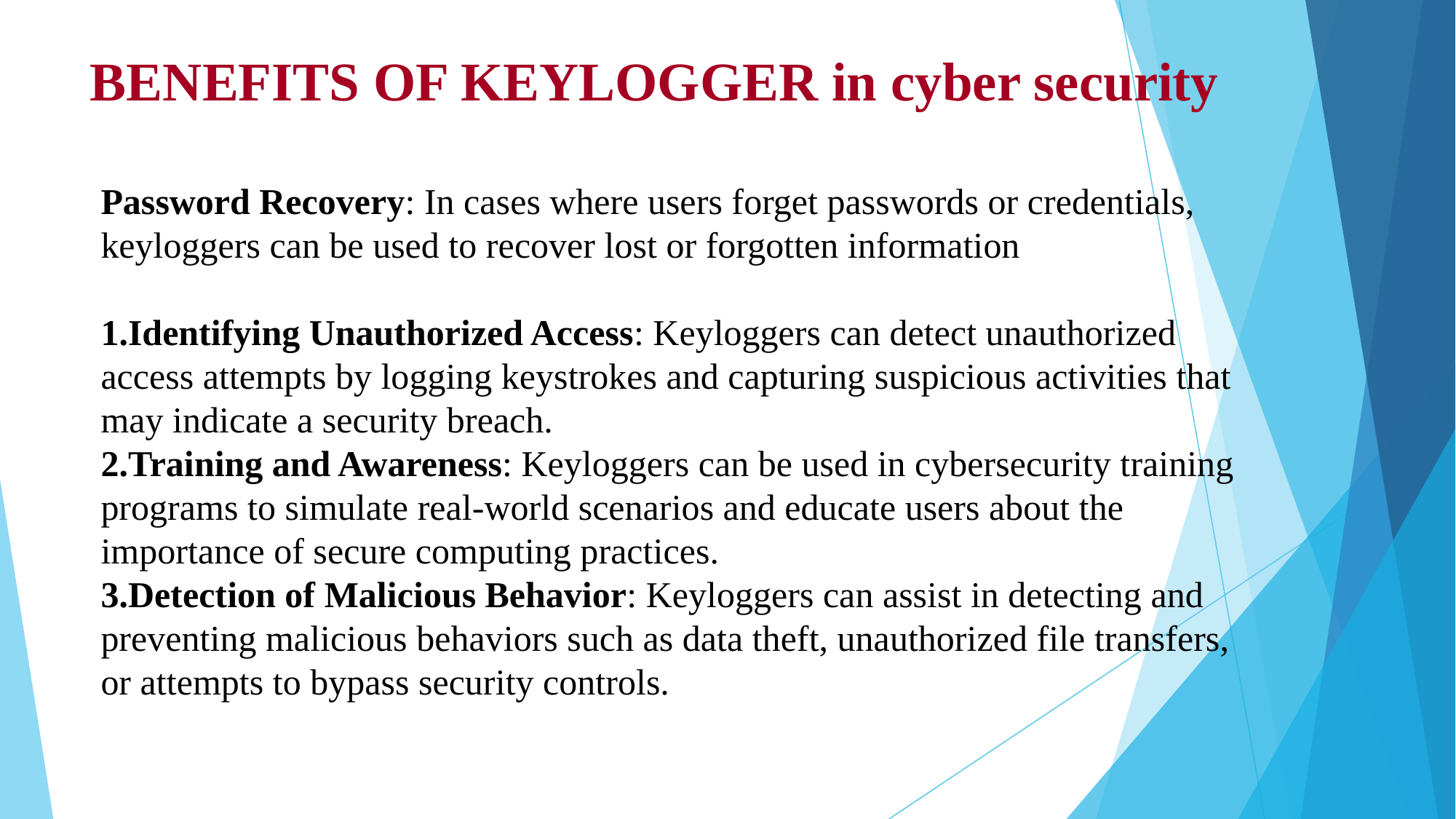

# BENEFITS OF KEYLOGGER in cyber security
Password Recovery: In cases where users forget passwords or credentials, keyloggers can be used to recover lost or forgotten information

Identifying Unauthorized Access: Keyloggers can detect unauthorized access attempts by logging keystrokes and capturing suspicious activities that may indicate a security breach.
Training and Awareness: Keyloggers can be used in cybersecurity training programs to simulate real-world scenarios and educate users about the importance of secure computing practices.
Detection of Malicious Behavior: Keyloggers can assist in detecting and preventing malicious behaviors such as data theft, unauthorized file transfers, or attempts to bypass security controls.